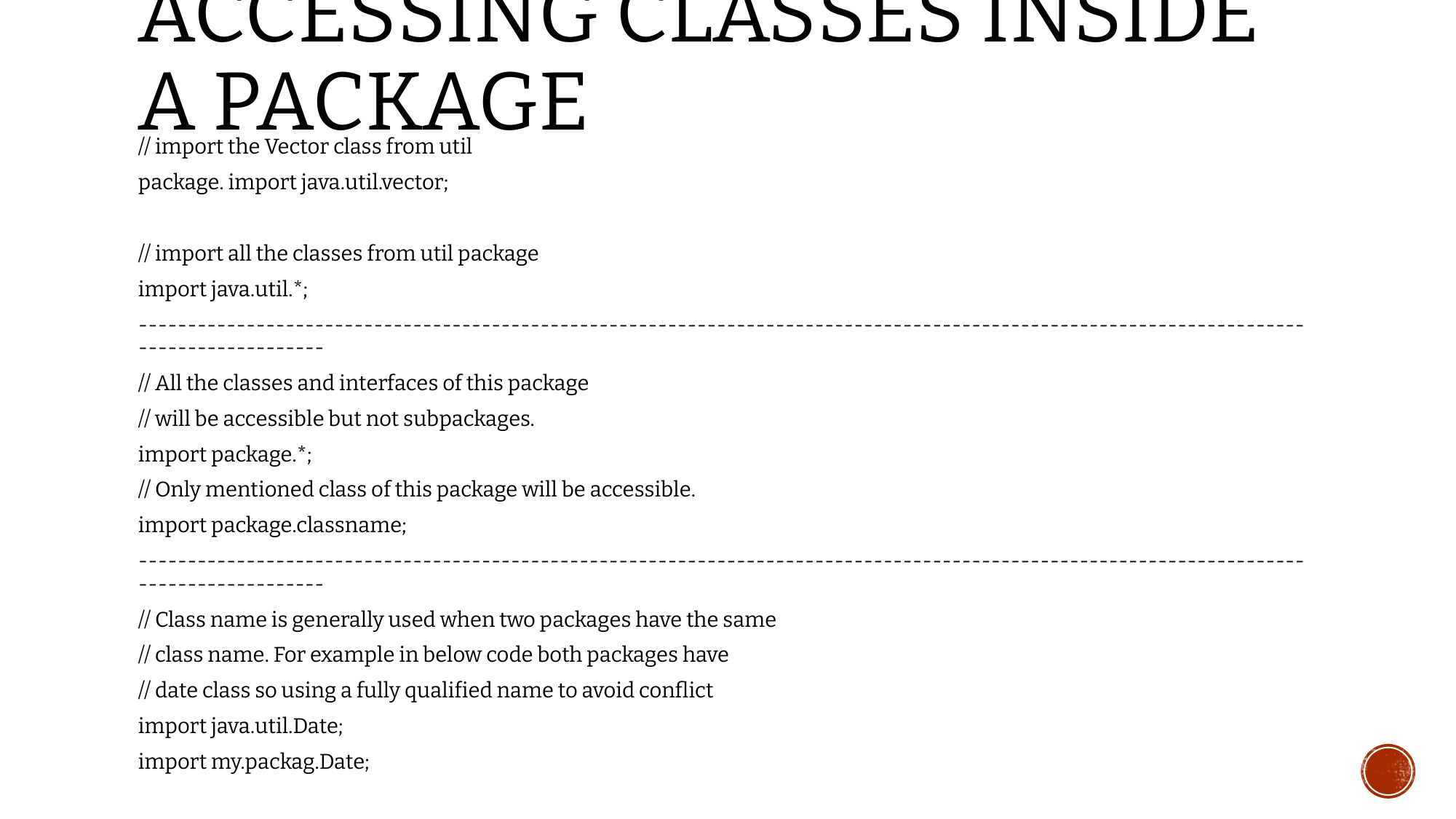

# Accessing classes inside a package
// import the Vector class from util
package. import java.util.vector;

// import all the classes from util package
import java.util.*;
------------------------------------------------------------------------------------------------------------------------------------------
// All the classes and interfaces of this package
// will be accessible but not subpackages.
import package.*;
// Only mentioned class of this package will be accessible.
import package.classname;
------------------------------------------------------------------------------------------------------------------------------------------
// Class name is generally used when two packages have the same
// class name. For example in below code both packages have
// date class so using a fully qualified name to avoid conflict
import java.util.Date;
import my.packag.Date;